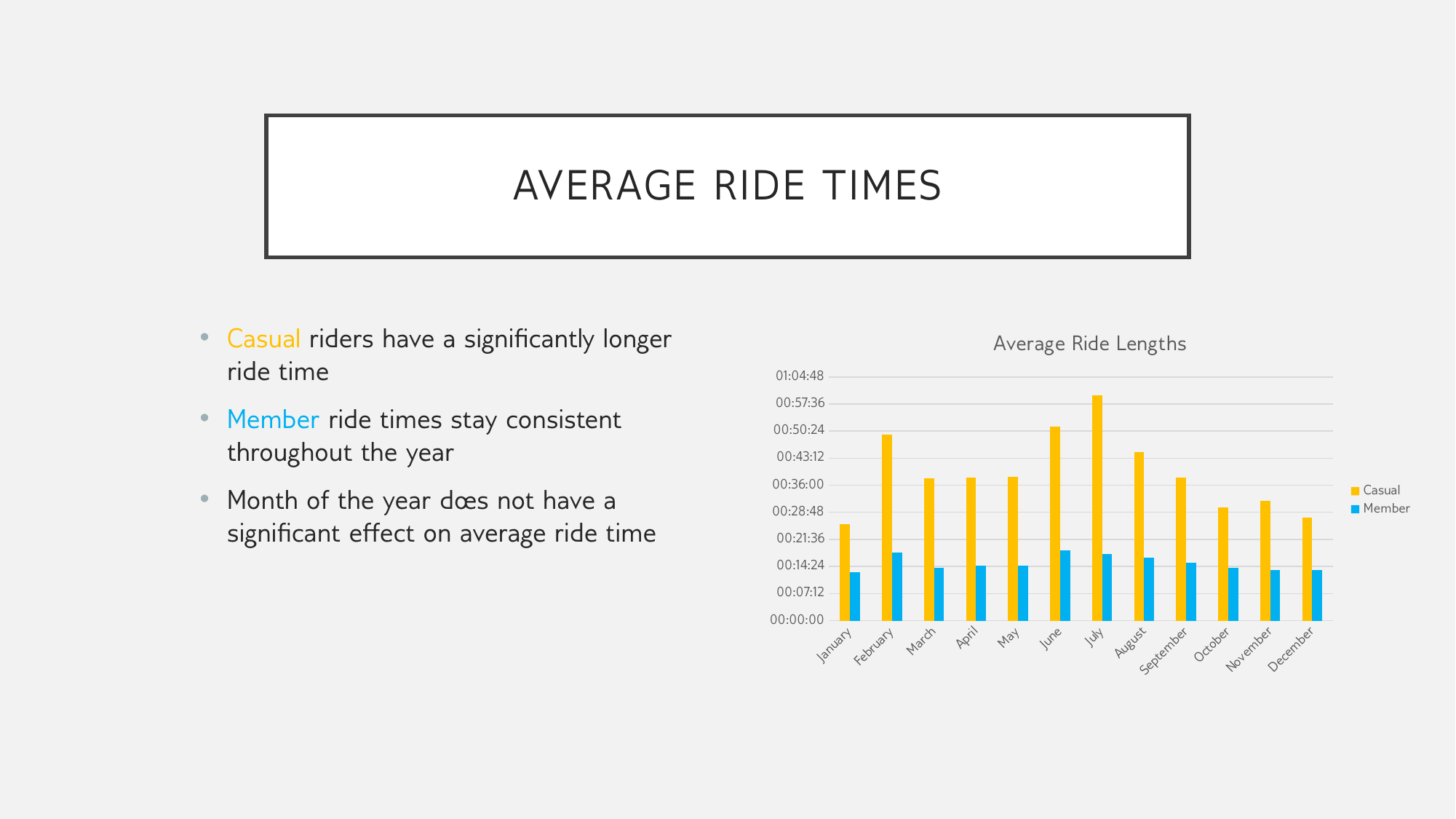

# Average Ride Times
Casual riders have a significantly longer ride time
Member ride times stay consistent throughout the year
Month of the year does not have a significant effect on average ride time

### Chart: Average Ride Lengths

| Category | Casual | Member |
|---|---|---|
| January | 0.01783564814814815 | 0.008935185185185187 |
| February | 0.03428240740740741 | 0.012511574074074073 |
| March | 0.026238425925925925 | 0.009699074074074074 |
| April | 0.026400462962962962 | 0.01019675925925926 |
| May | 0.026550925925925926 | 0.010162037037037037 |
| June | 0.03584490740740741 | 0.01298611111111111 |
| July | 0.041539351851851855 | 0.012280092592592592 |
| August | 0.03108796296296296 | 0.011631944444444445 |
| September | 0.02646990740740741 | 0.01074074074074074 |
| October | 0.020937499999999998 | 0.0096875 |
| November | 0.022048611111111113 | 0.009398148148148149 |
| December | 0.019050925925925926 | 0.009282407407407408 |